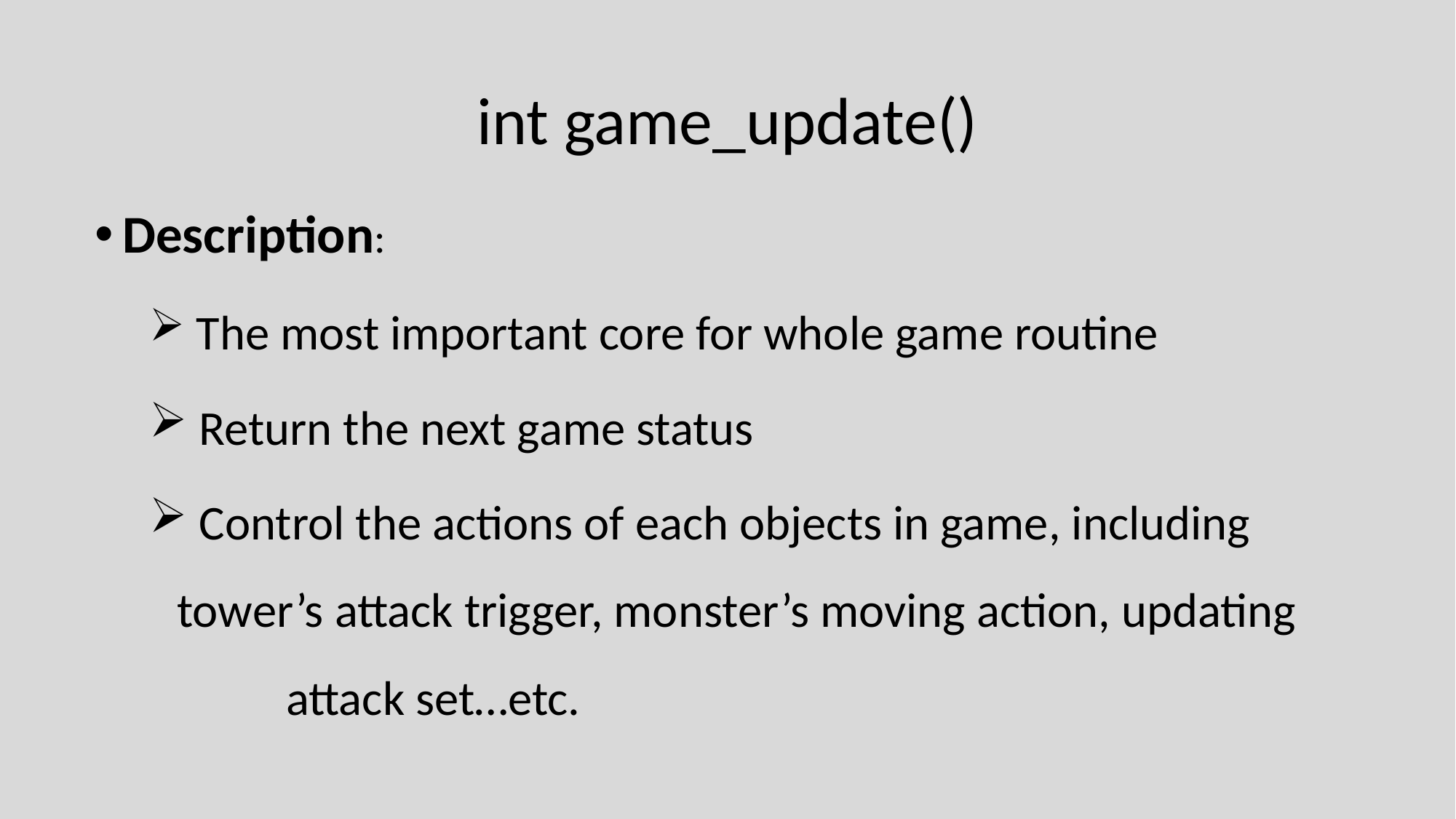

# int game_update()
Description:
 The most important core for whole game routine
 Return the next game status
 Control the actions of each objects in game, including 	tower’s attack trigger, monster’s moving action, updating 	attack set…etc.